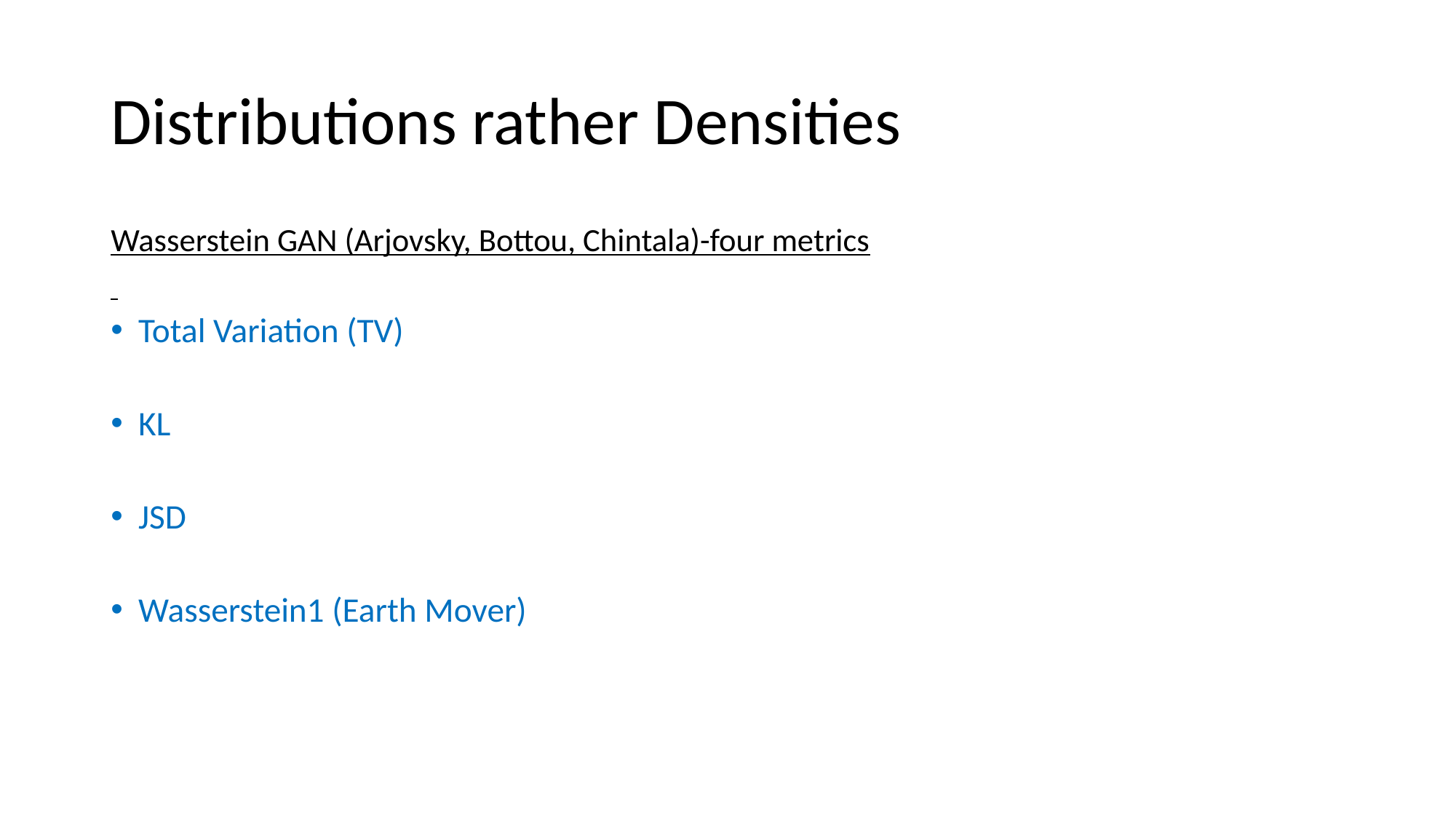

# Distributions rather Densities
Wasserstein GAN (Arjovsky, Bottou, Chintala)-four metrics

Total Variation (TV)

KL

JSD

Wasserstein1 (Earth Mover)